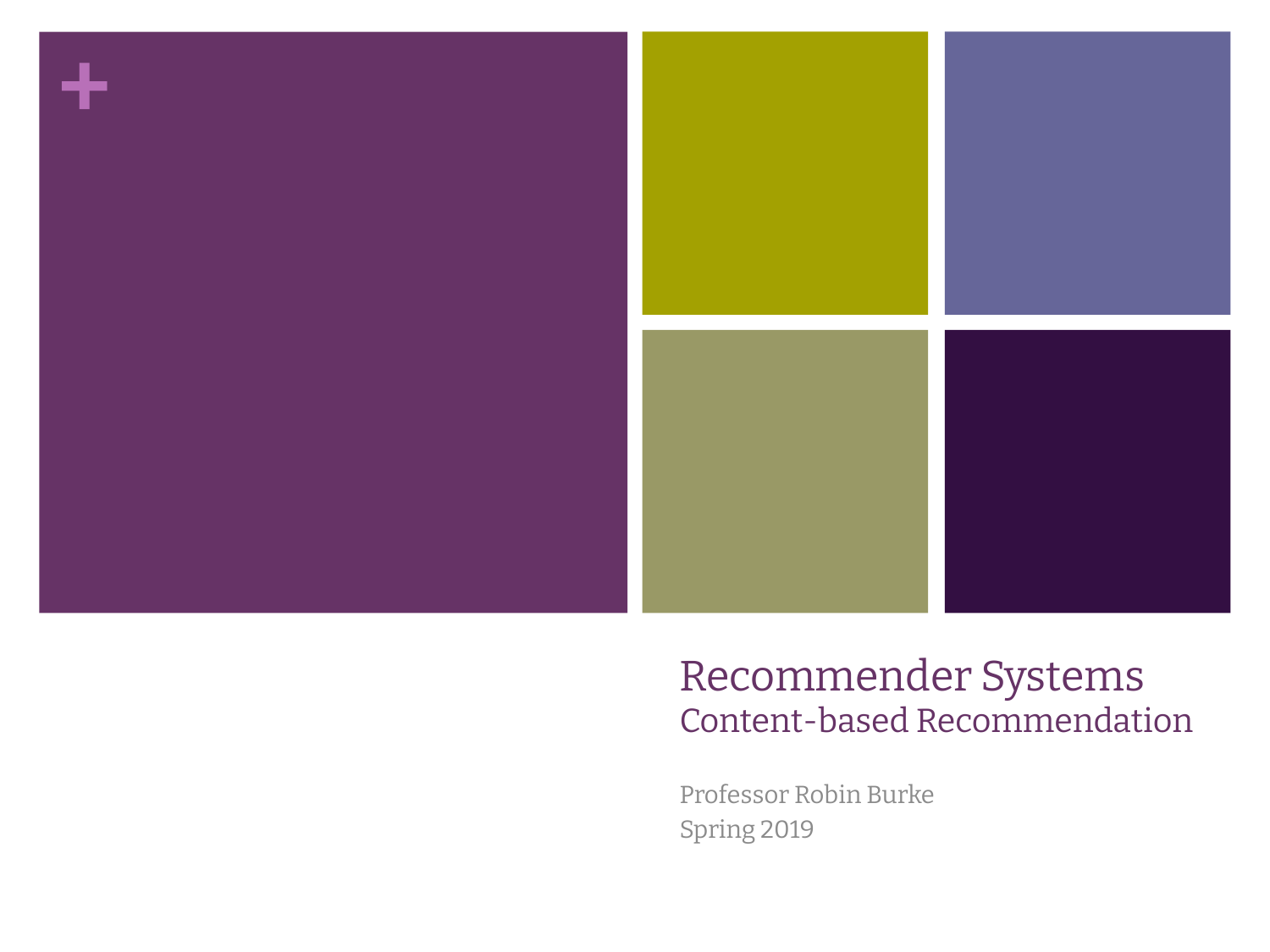

# Recommender Systems Content-based Recommendation
Professor Robin Burke
Spring 2019